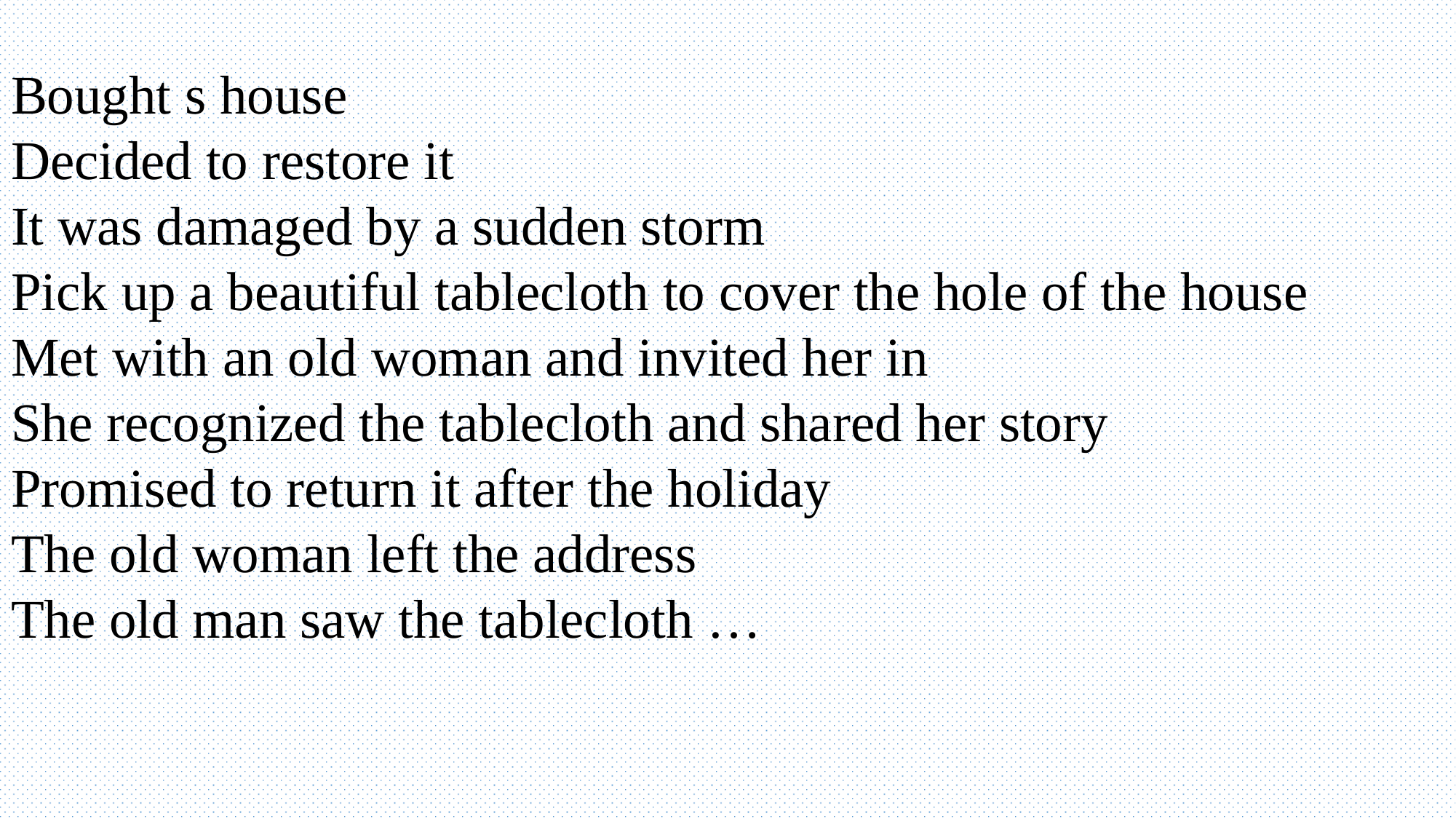

Bought s house
Decided to restore it
It was damaged by a sudden storm
Pick up a beautiful tablecloth to cover the hole of the house
Met with an old woman and invited her in
She recognized the tablecloth and shared her story
Promised to return it after the holiday
The old woman left the address
The old man saw the tablecloth …